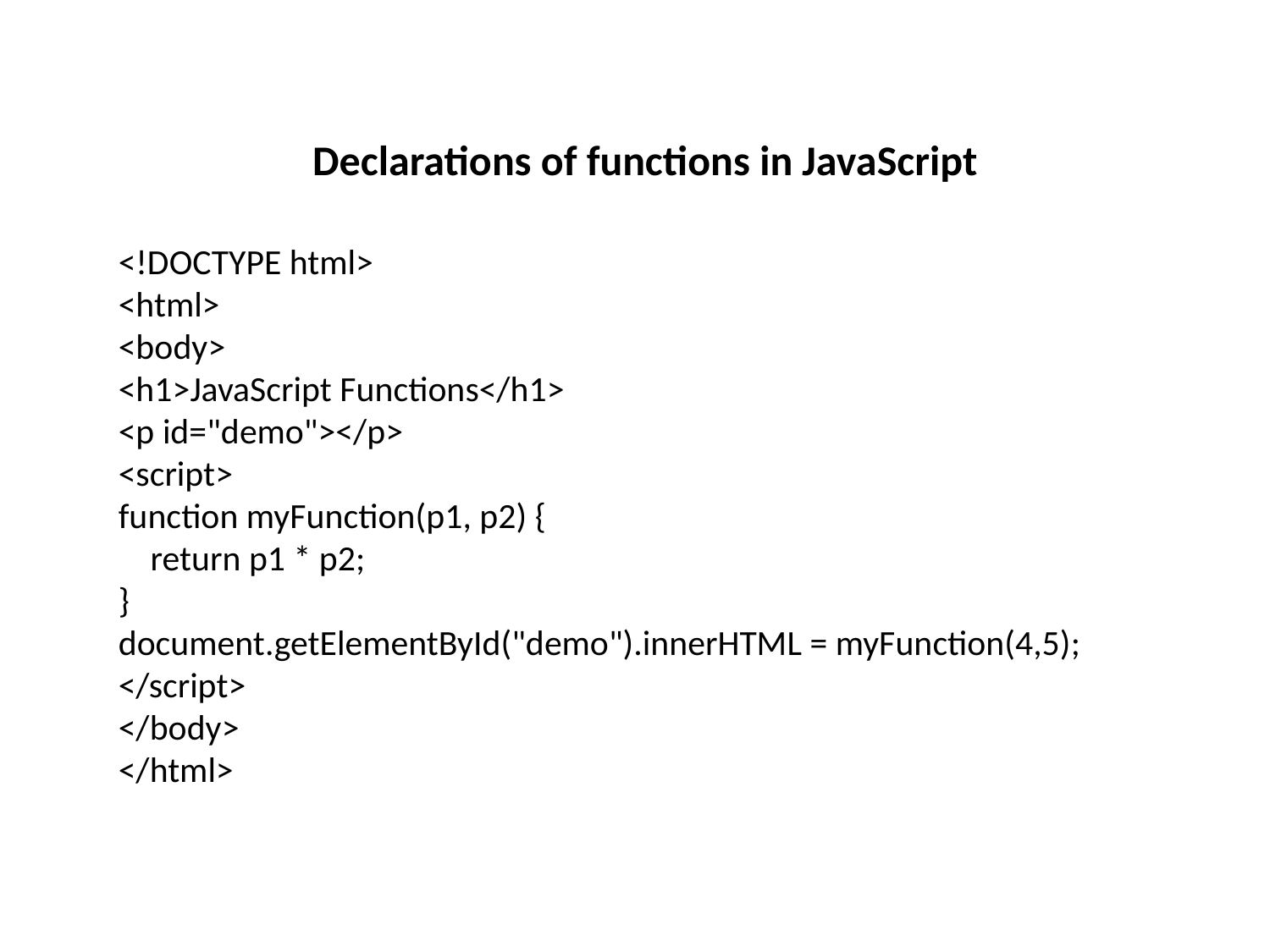

Declarations of functions in JavaScript
<!DOCTYPE html>
<html>
<body>
<h1>JavaScript Functions</h1>
<p id="demo"></p>
<script>
function myFunction(p1, p2) {
    return p1 * p2;
}
document.getElementById("demo").innerHTML = myFunction(4,5);
</script>
</body>
</html>